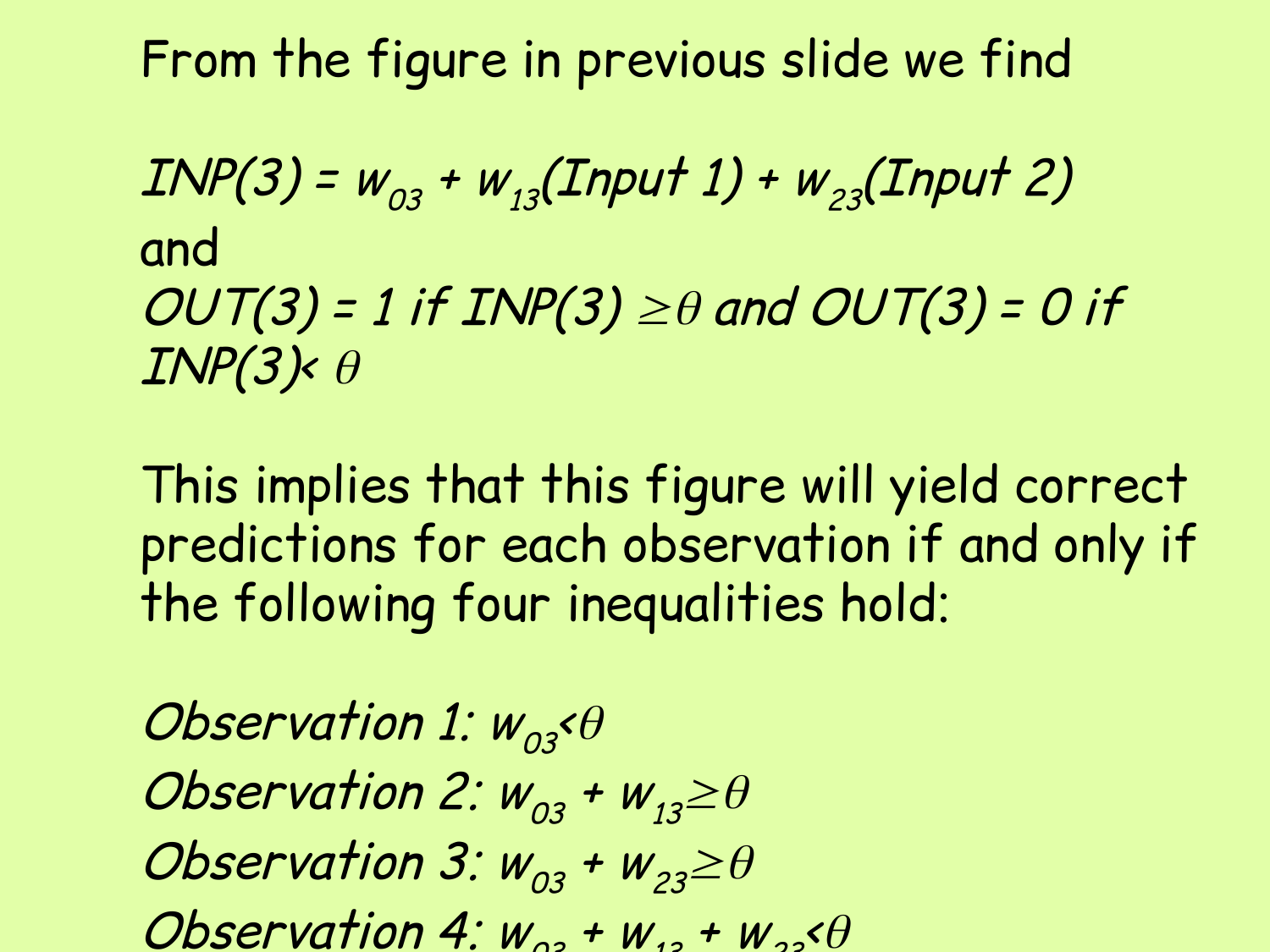

From the figure in previous slide we find

INP(3) = w03 + w13(Input 1) + w23(Input 2)
and
OUT(3) = 1 if INP(3) ≥θ and OUT(3) = 0 if INP(3)< θ

This implies that this figure will yield correct predictions for each observation if and only if the following four inequalities hold:

Observation 1: w03<θ
Observation 2: w03 + w13≥θ
Observation 3: w03 + w23≥θ
Observation 4: w03 + w13 + w23<θ